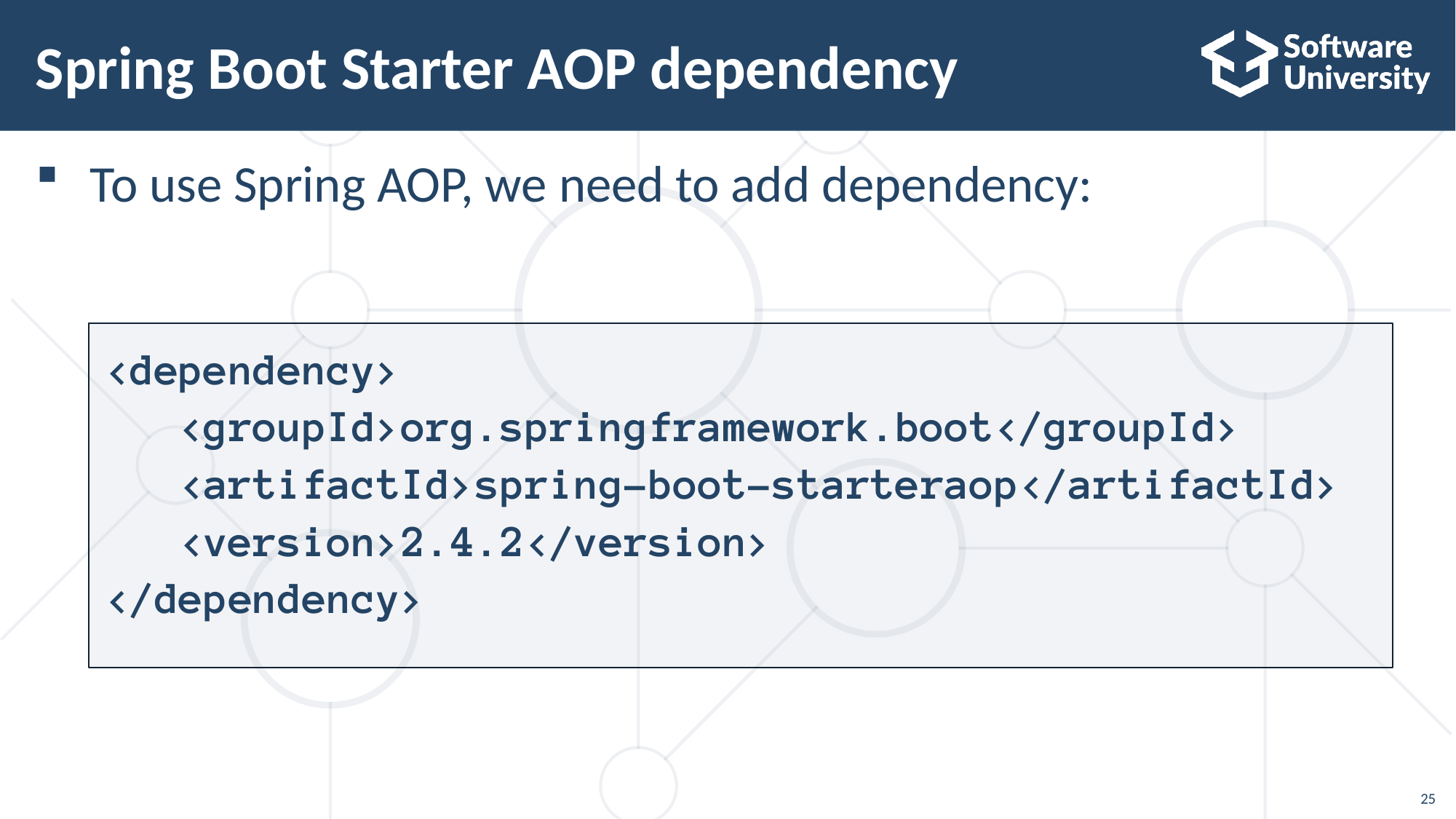

# Spring Boot Starter AOP dependency
To use Spring AOP, we need to add dependency:
<dependency>
   <groupId>org.springframework.boot</groupId>
   <artifactId>spring-boot-starteraop</artifactId>
   <version>2.4.2</version>
</dependency>
25